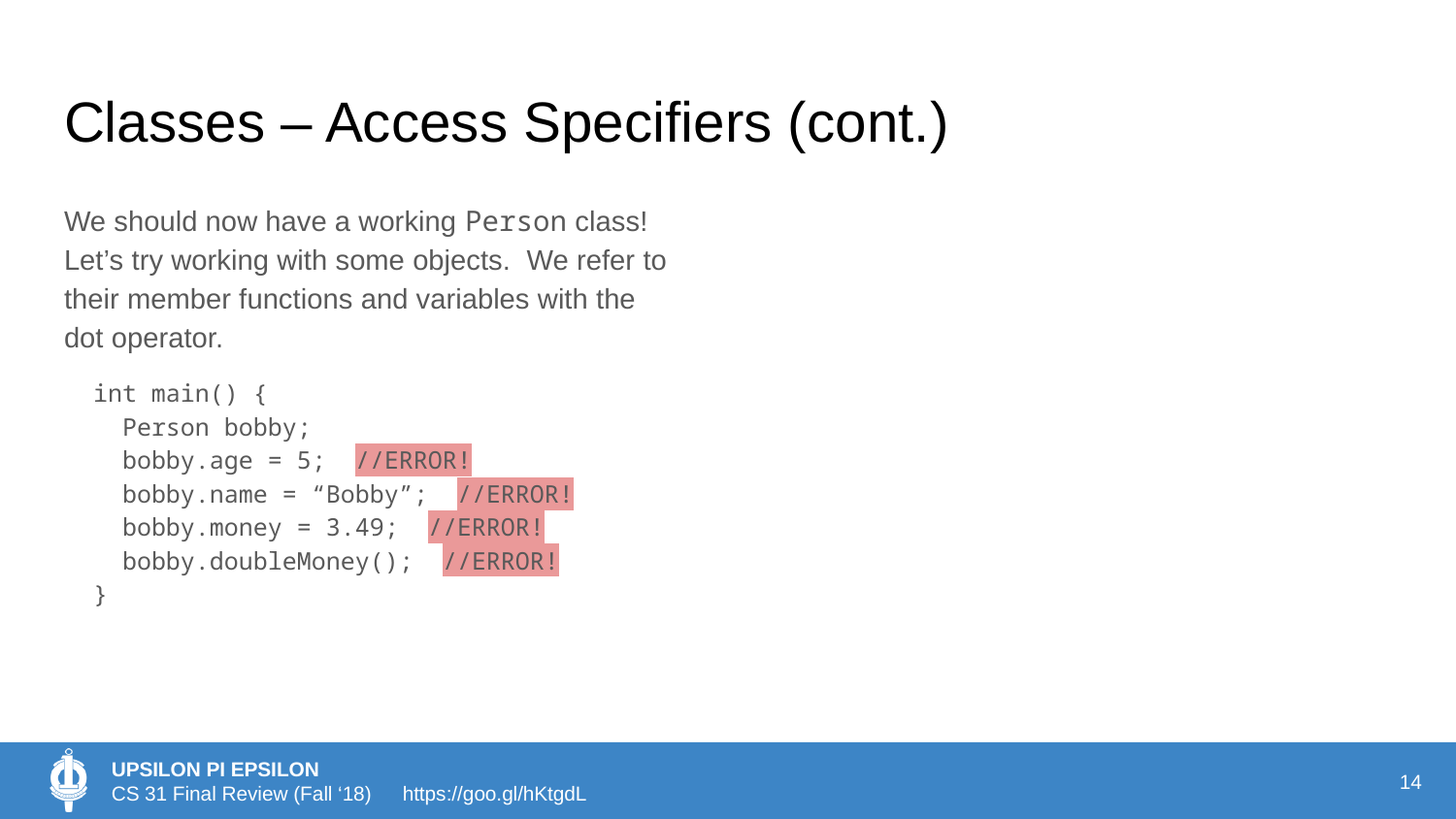

# Classes – Access Specifiers (cont.)
We should now have a working Person class!  Let’s try working with some objects.  We refer to their member functions and variables with the dot operator.
  int main() {
    Person bobby;
    bobby.age = 5;  //ERROR!
    bobby.name = “Bobby”;  //ERROR!
    bobby.money = 3.49;  //ERROR!
    bobby.doubleMoney();  //ERROR!
  }

14